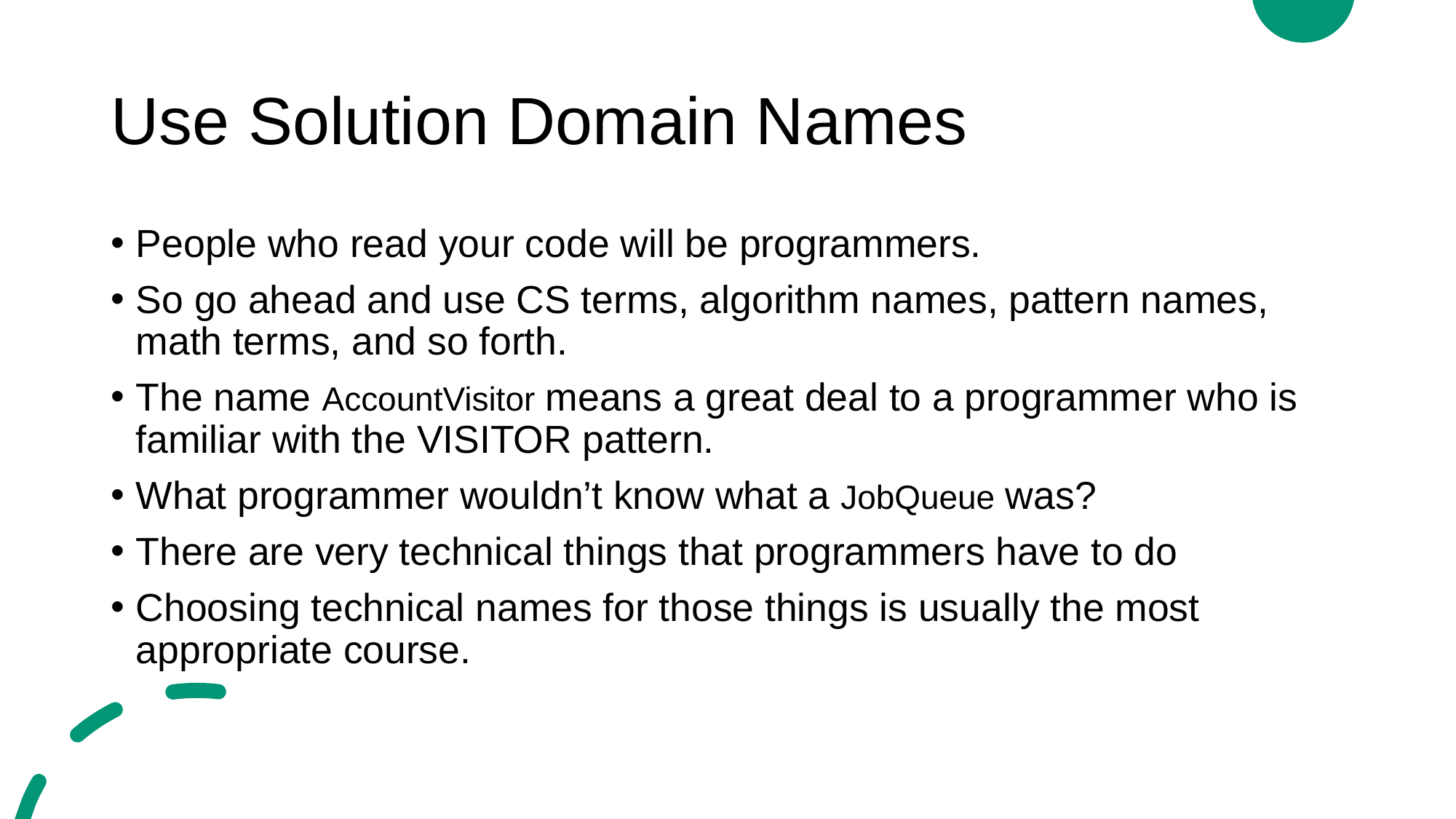

# Use Solution Domain Names
People who read your code will be programmers.
So go ahead and use CS terms, algorithm names, pattern names, math terms, and so forth.
The name AccountVisitor means a great deal to a programmer who is familiar with the VISITOR pattern.
What programmer wouldn’t know what a JobQueue was?
There are very technical things that programmers have to do
Choosing technical names for those things is usually the most appropriate course.